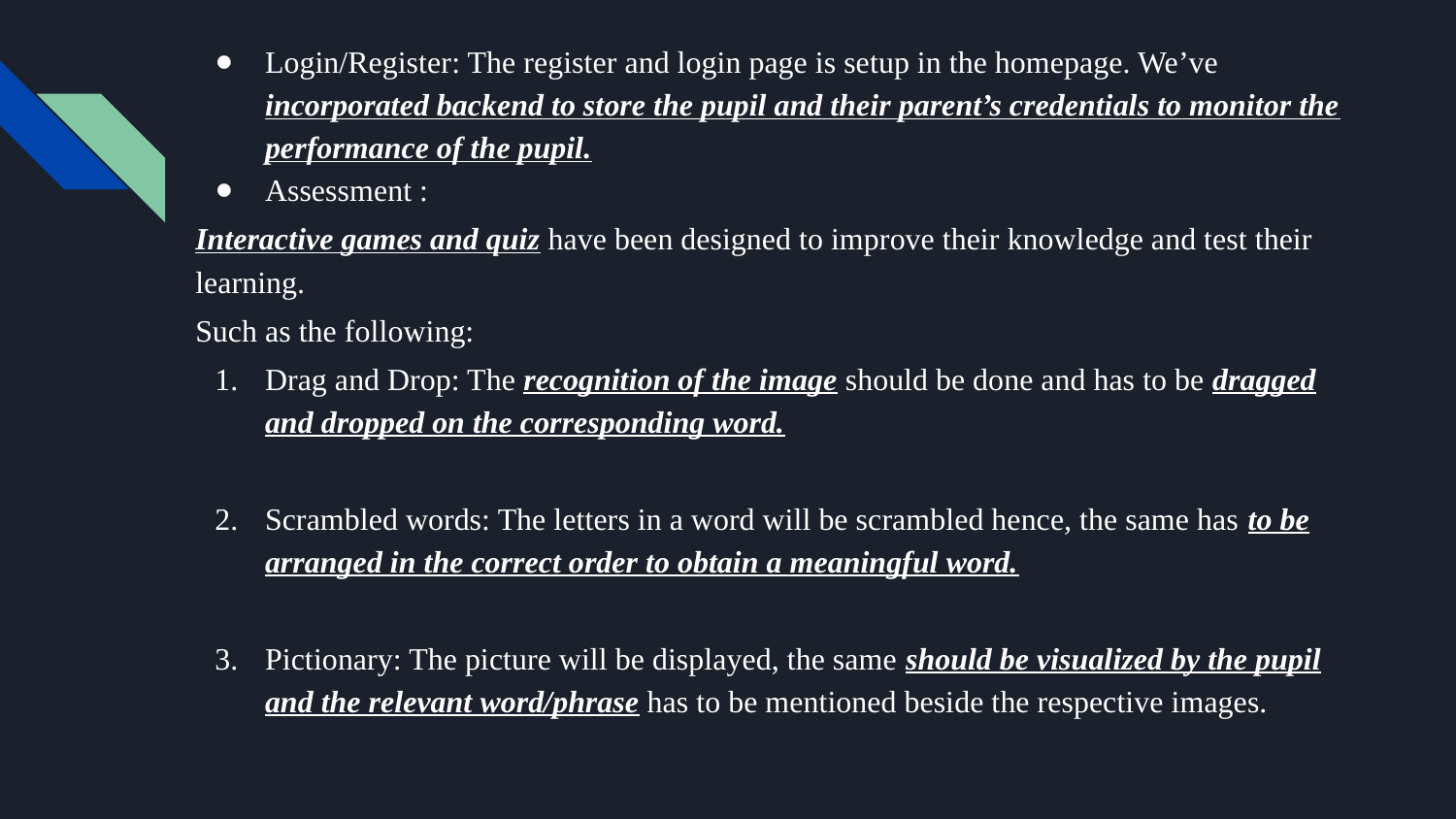

Login/Register: The register and login page is setup in the homepage. We’ve incorporated backend to store the pupil and their parent’s credentials to monitor the performance of the pupil.
Assessment :
Interactive games and quiz have been designed to improve their knowledge and test their learning.
Such as the following:
Drag and Drop: The recognition of the image should be done and has to be dragged and dropped on the corresponding word.

Scrambled words: The letters in a word will be scrambled hence, the same has to be arranged in the correct order to obtain a meaningful word.

Pictionary: The picture will be displayed, the same should be visualized by the pupil and the relevant word/phrase has to be mentioned beside the respective images.